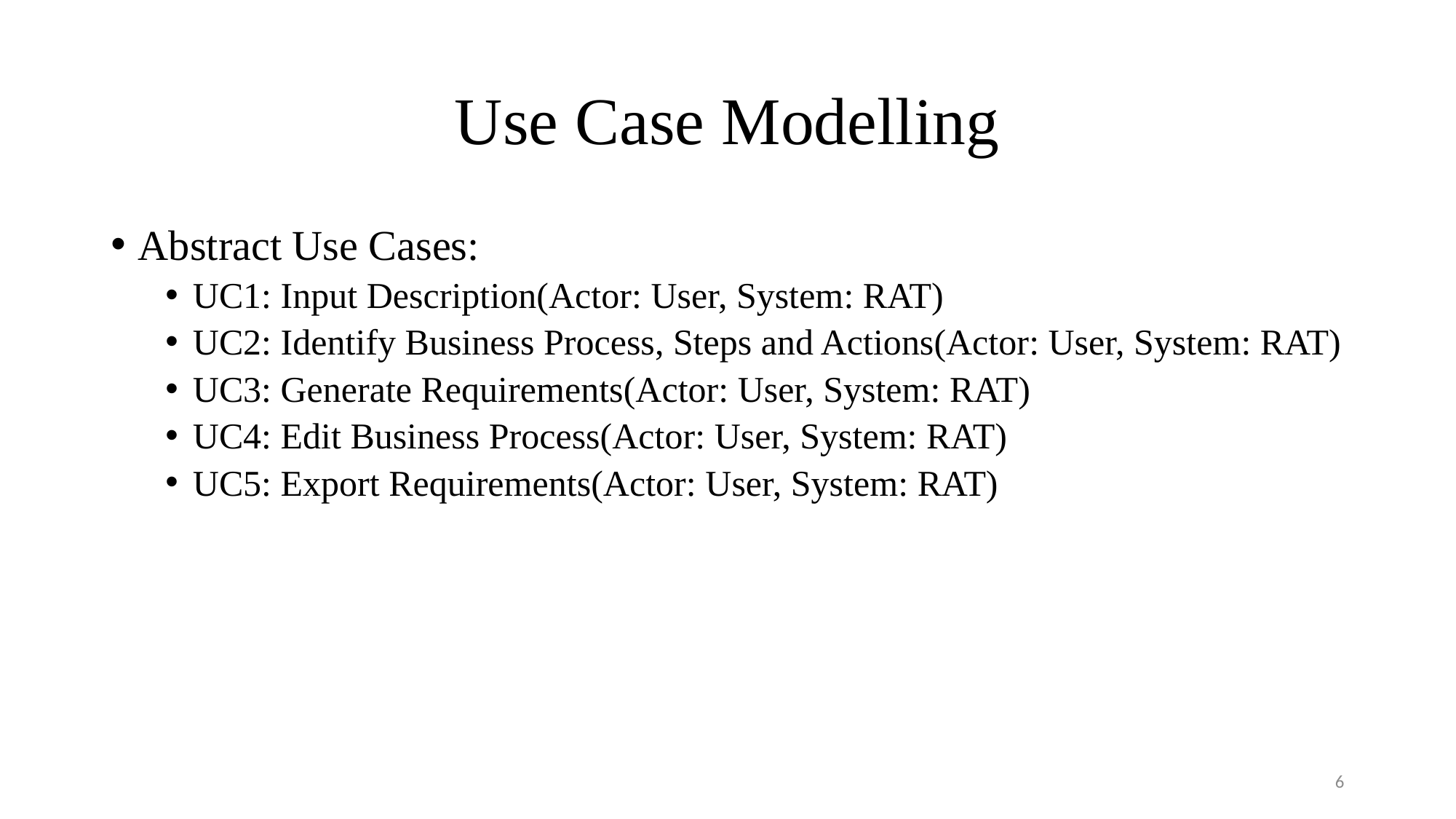

# Use Case Modelling
Abstract Use Cases:
UC1: Input Description(Actor: User, System: RAT)
UC2: Identify Business Process, Steps and Actions(Actor: User, System: RAT)
UC3: Generate Requirements(Actor: User, System: RAT)
UC4: Edit Business Process(Actor: User, System: RAT)
UC5: Export Requirements(Actor: User, System: RAT)
6